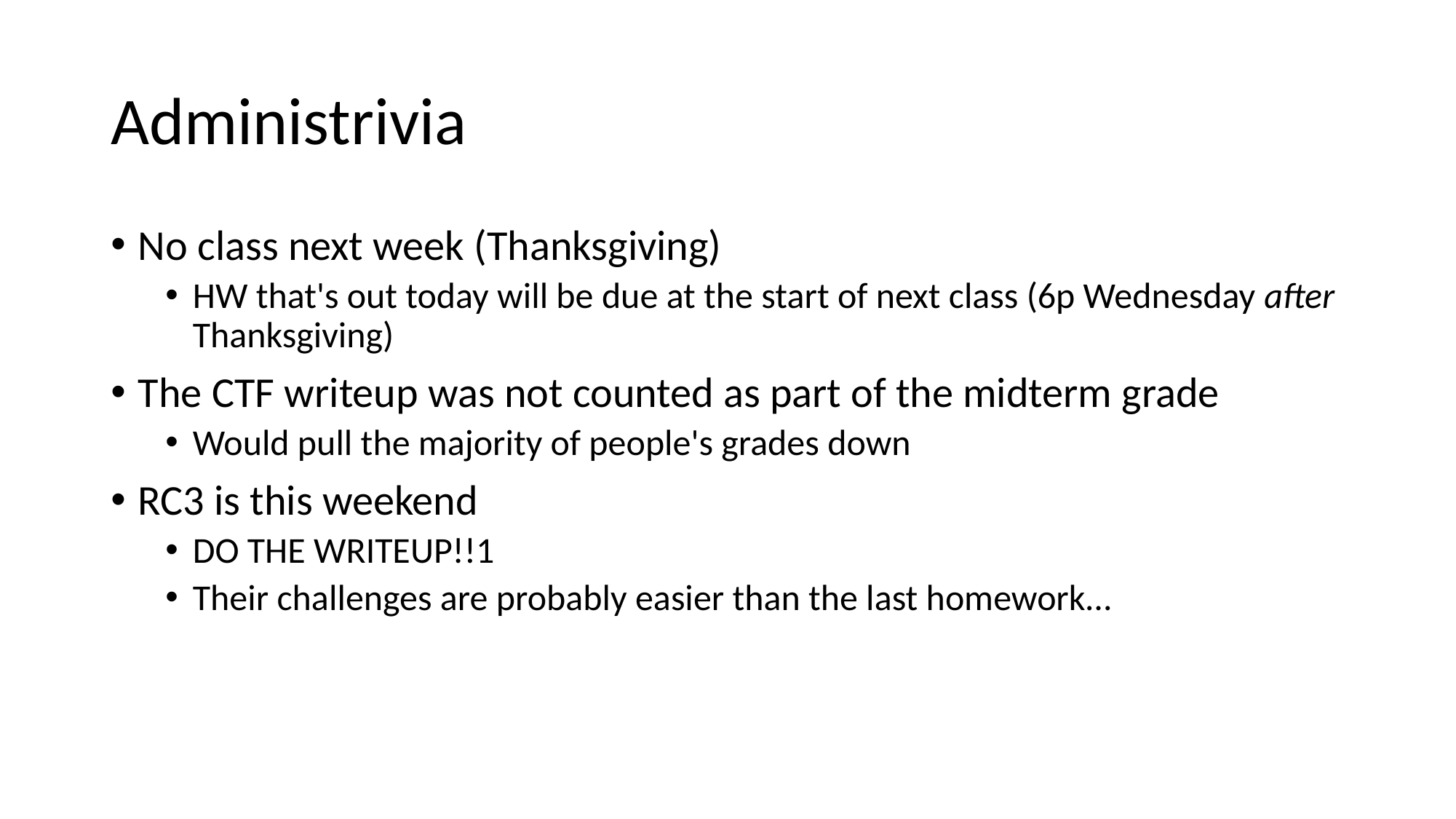

# Administrivia
No class next week (Thanksgiving)
HW that's out today will be due at the start of next class (6p Wednesday after Thanksgiving)
The CTF writeup was not counted as part of the midterm grade
Would pull the majority of people's grades down
RC3 is this weekend
DO THE WRITEUP!!1
Their challenges are probably easier than the last homework…